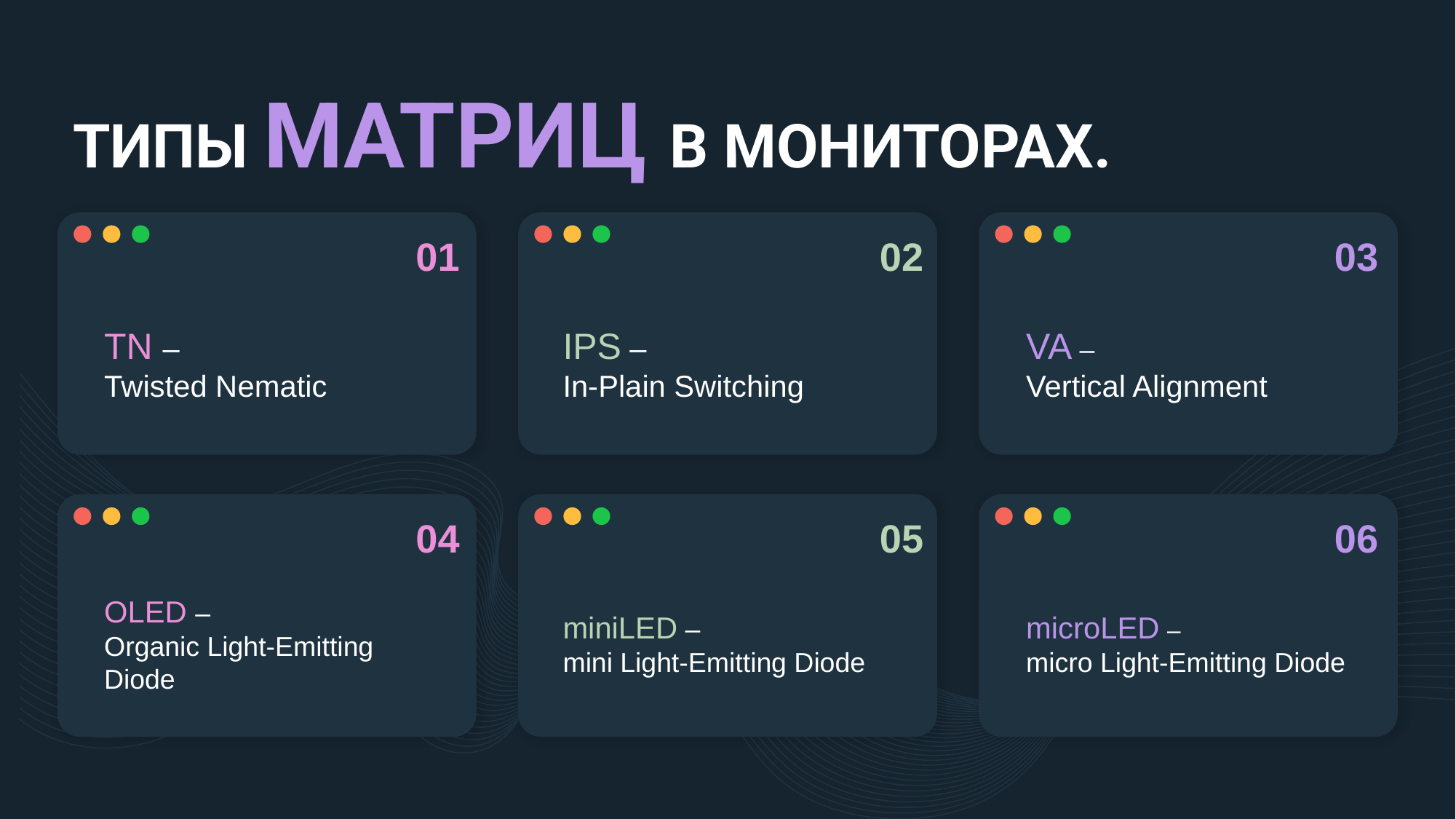

# ТИПЫ МАТРИЦ В МОНИТОРАХ.
01
02
03
TN –
Twisted Nematic
IPS –
In-Plain Switching
VA –
Vertical Alignment

04
05
06
OLED –
Organic Light-Emitting Diode
miniLED –
mini Light-Emitting Diode
microLED –
micro Light-Emitting Diode